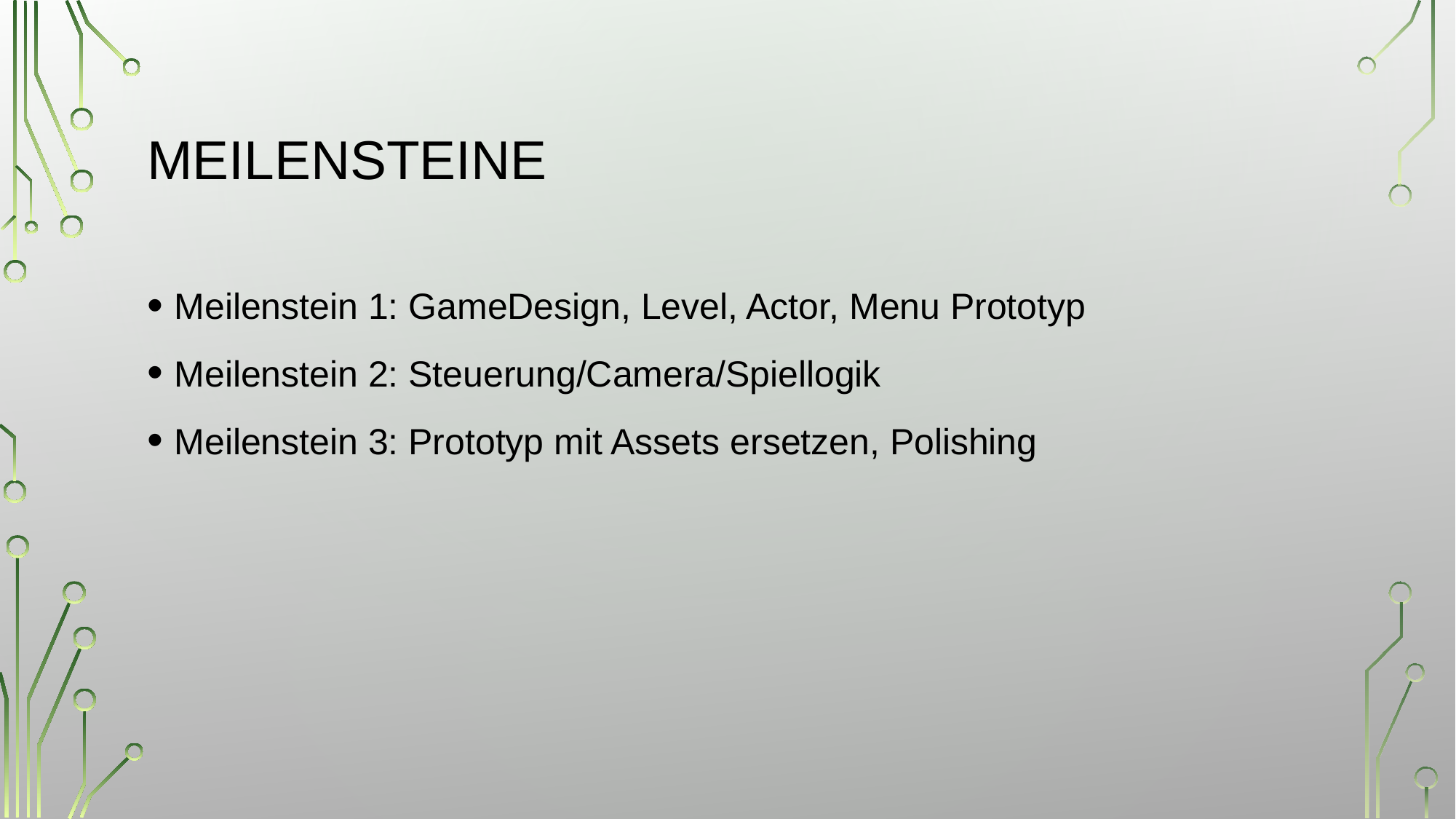

# Meilensteine
Meilenstein 1: GameDesign, Level, Actor, Menu Prototyp
Meilenstein 2: Steuerung/Camera/Spiellogik
Meilenstein 3: Prototyp mit Assets ersetzen, Polishing